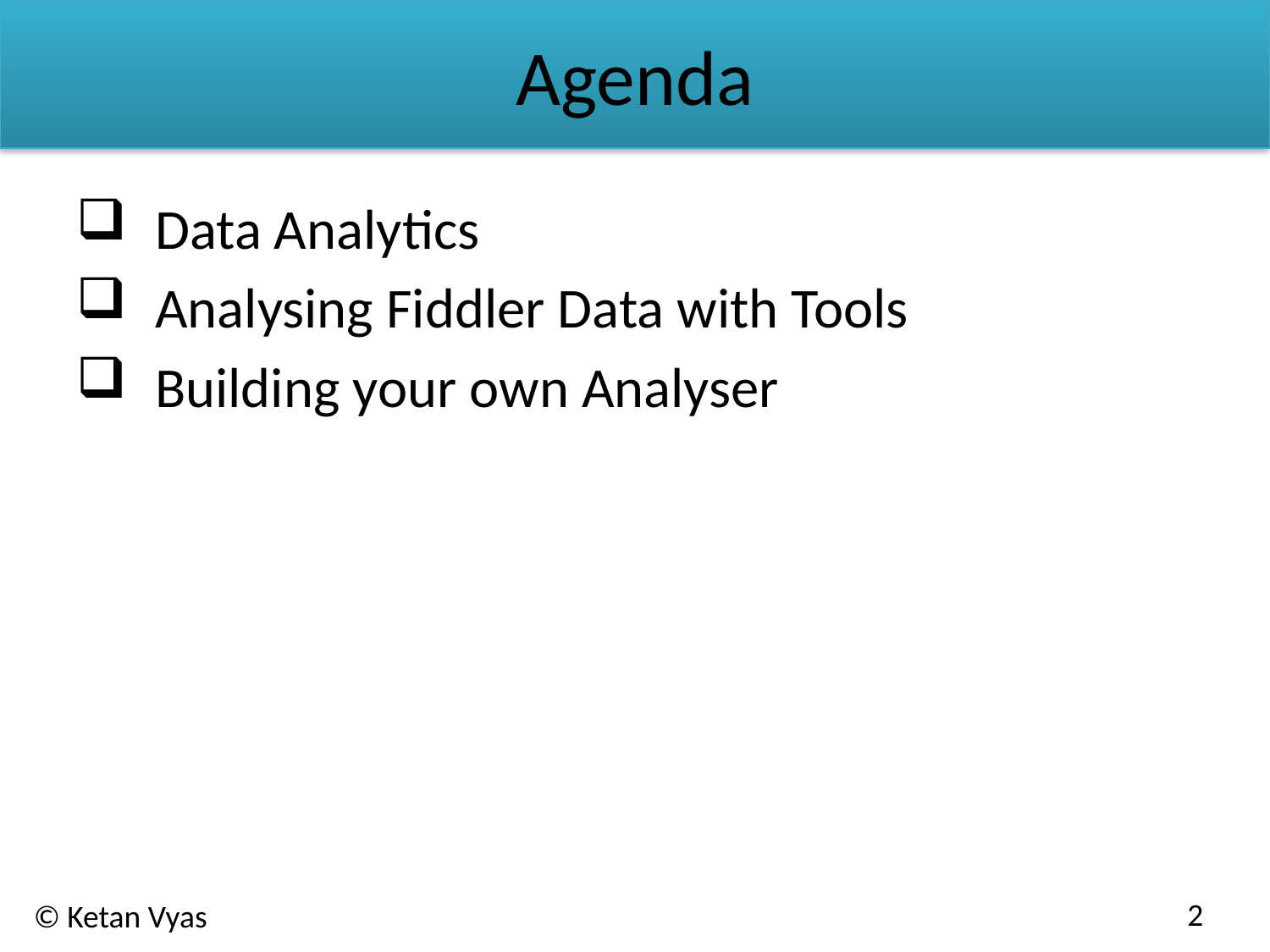

# Agenda
Data Analytics
Analysing Fiddler Data with Tools
Building your own Analyser